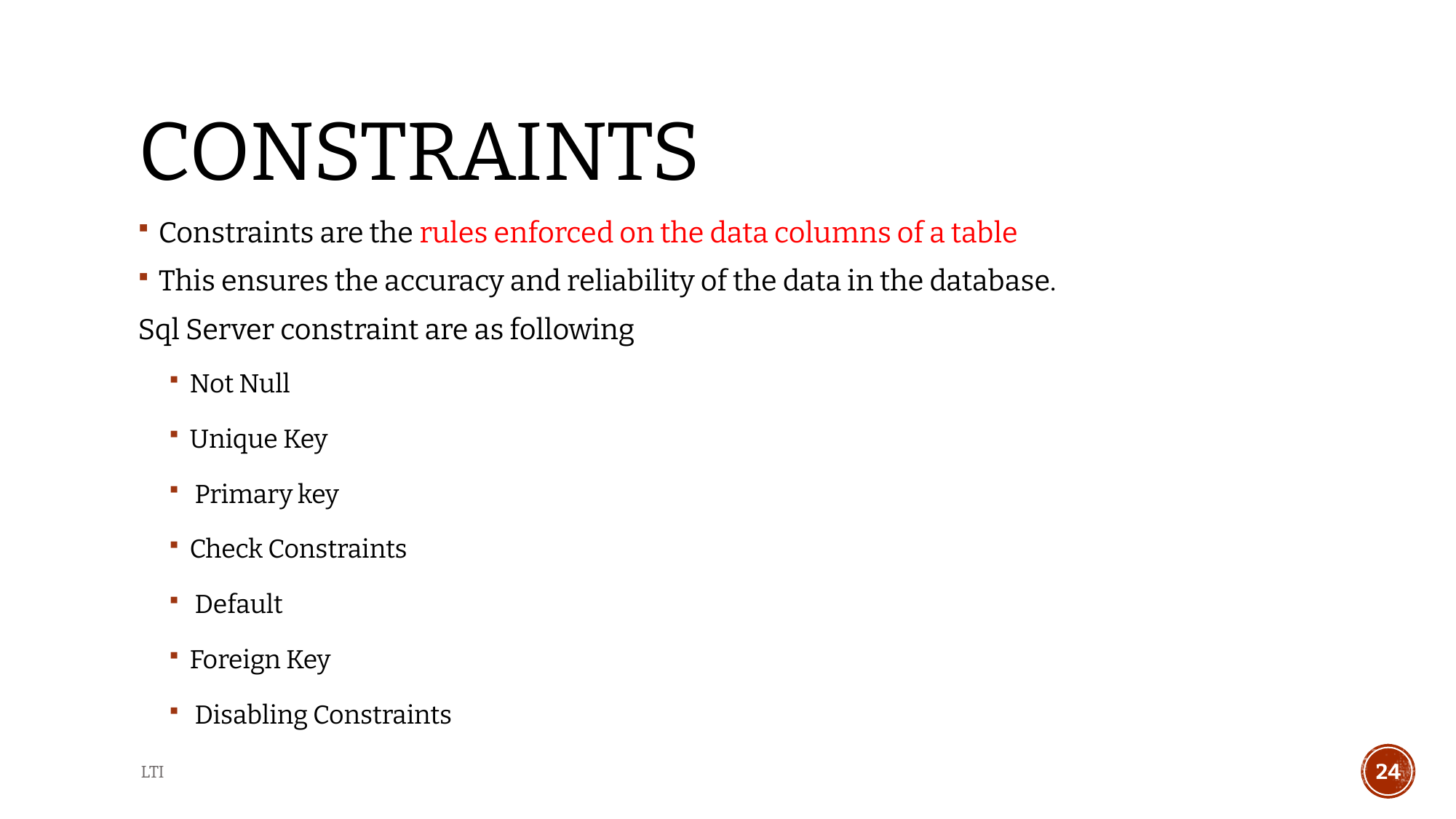

# Constraints
Constraints are the rules enforced on the data columns of a table
This ensures the accuracy and reliability of the data in the database.
Sql Server constraint are as following
Not Null
Unique Key
 Primary key
Check Constraints
 Default
Foreign Key
 Disabling Constraints
LTI
24